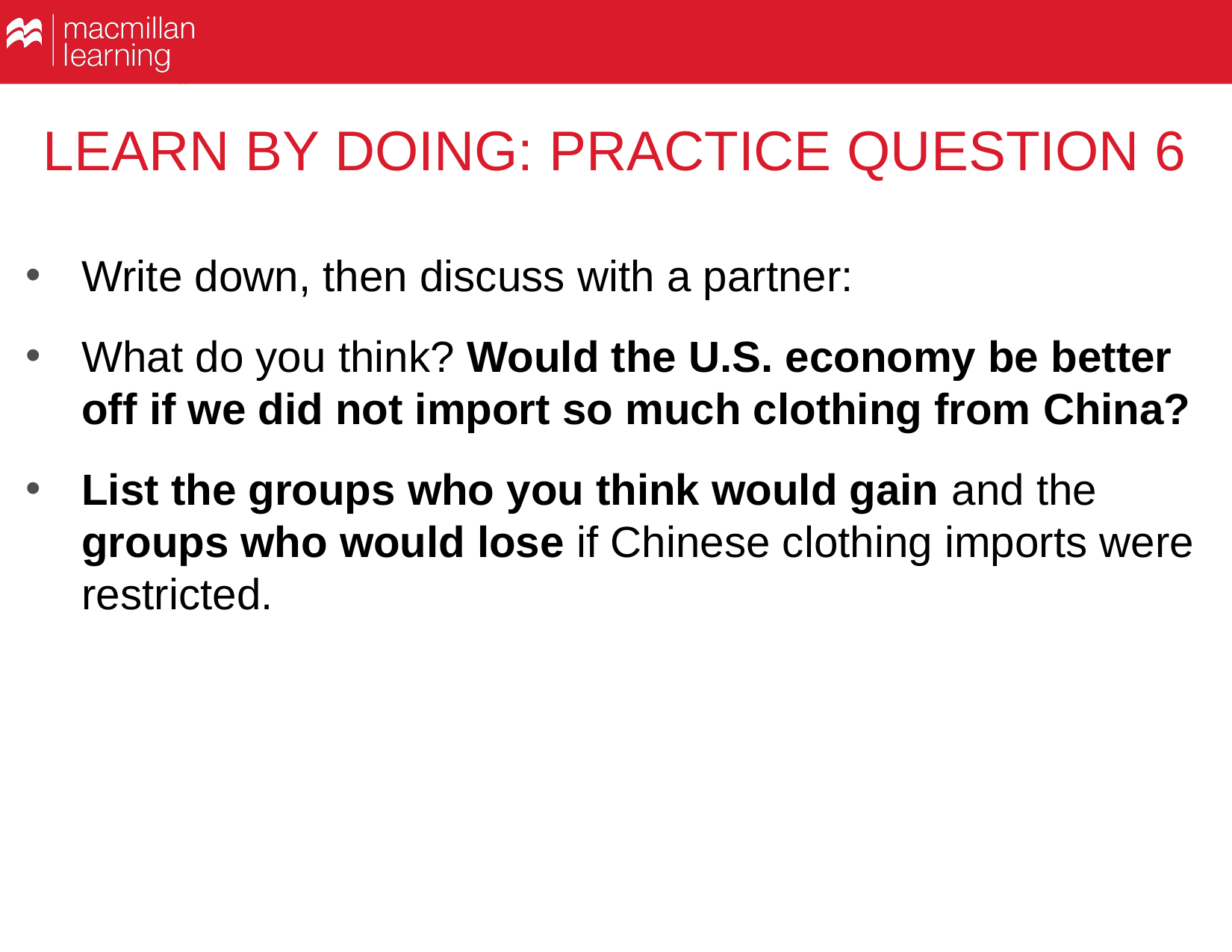

# LEARN BY DOING: PRACTICE QUESTION 6
Write down, then discuss with a partner:
What do you think? Would the U.S. economy be better off if we did not import so much clothing from China?
List the groups who you think would gain and the groups who would lose if Chinese clothing imports were restricted.